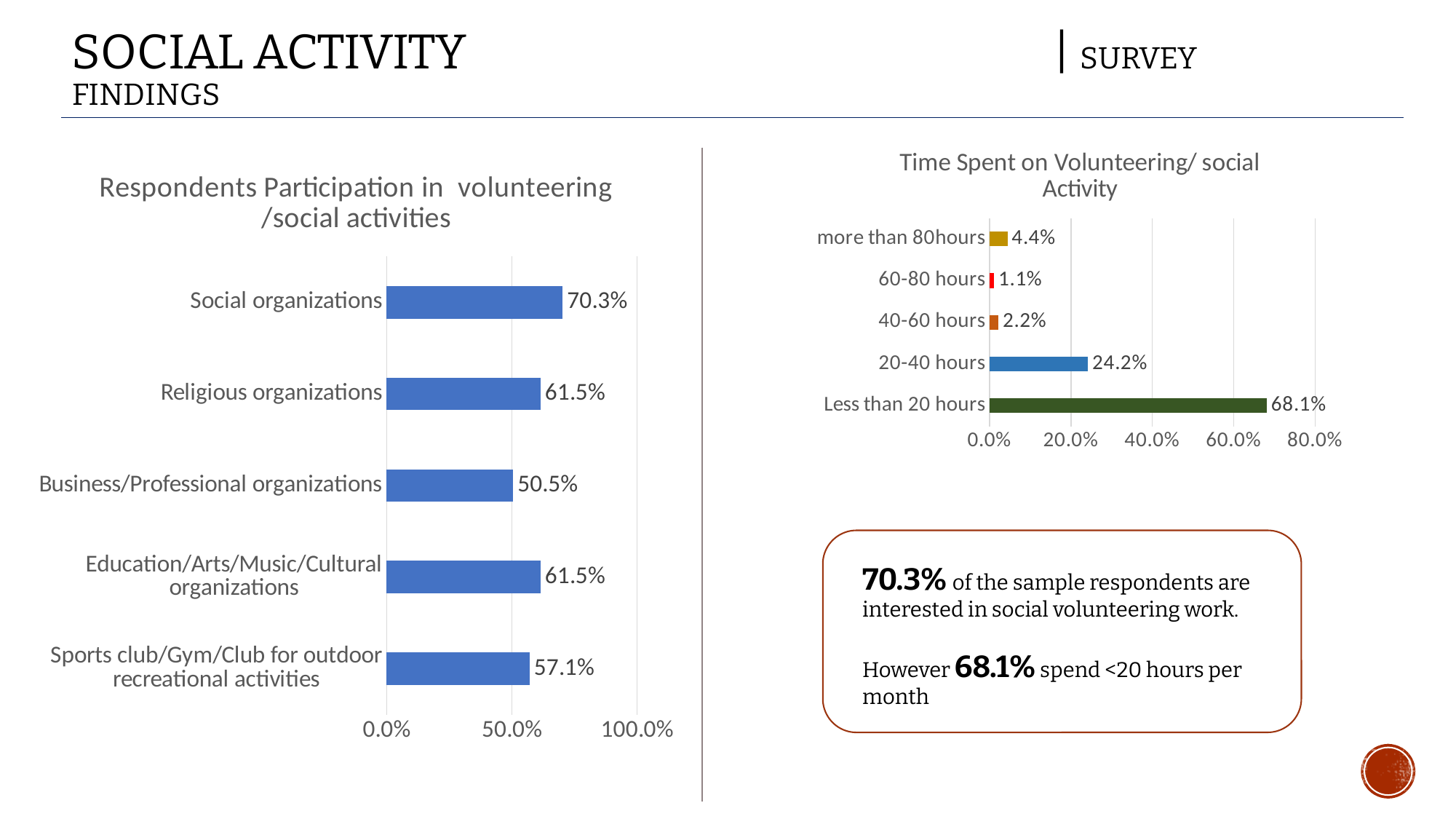

Social Activity 						| Survey Findings

### Chart: Time Spent on Volunteering/ social Activity

| Category |  |
|---|---|
| Less than 20 hours | 0.6813186813186813 |
| 20-40 hours | 0.24175824175824176 |
| 40-60 hours | 0.02197802197802198 |
| 60-80 hours | 0.01098901098901099 |
| more than 80hours | 0.04395604395604396 |

### Chart: Respondents Participation in  volunteering /social activities

| Category | %age |
|---|---|
| Sports club/Gym/Club for outdoor recreational activities | 0.5714285714285714 |
| Education/Arts/Music/Cultural organizations | 0.6153846153846154 |
| Business/Professional organizations | 0.5054945054945055 |
| Religious organizations | 0.6153846153846154 |
| Social organizations | 0.7032967032967034 |
70.3% of the sample respondents are interested in social volunteering work.

However 68.1% spend <20 hours per month